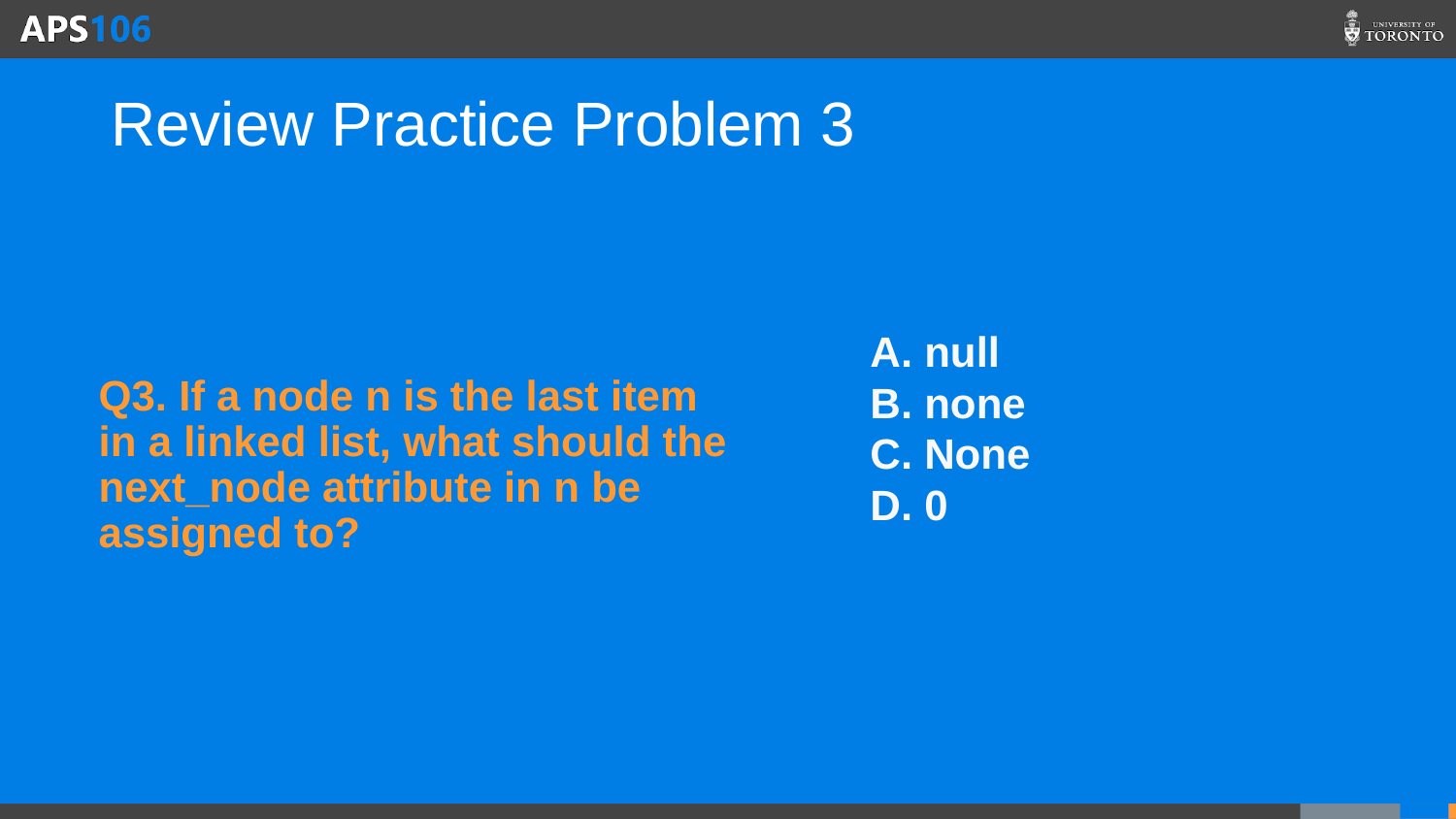

# Review Practice Problem 3
 null
 none
 None
 0

Q3. If a node n is the last item in a linked list, what should the next_node attribute in n be assigned to?